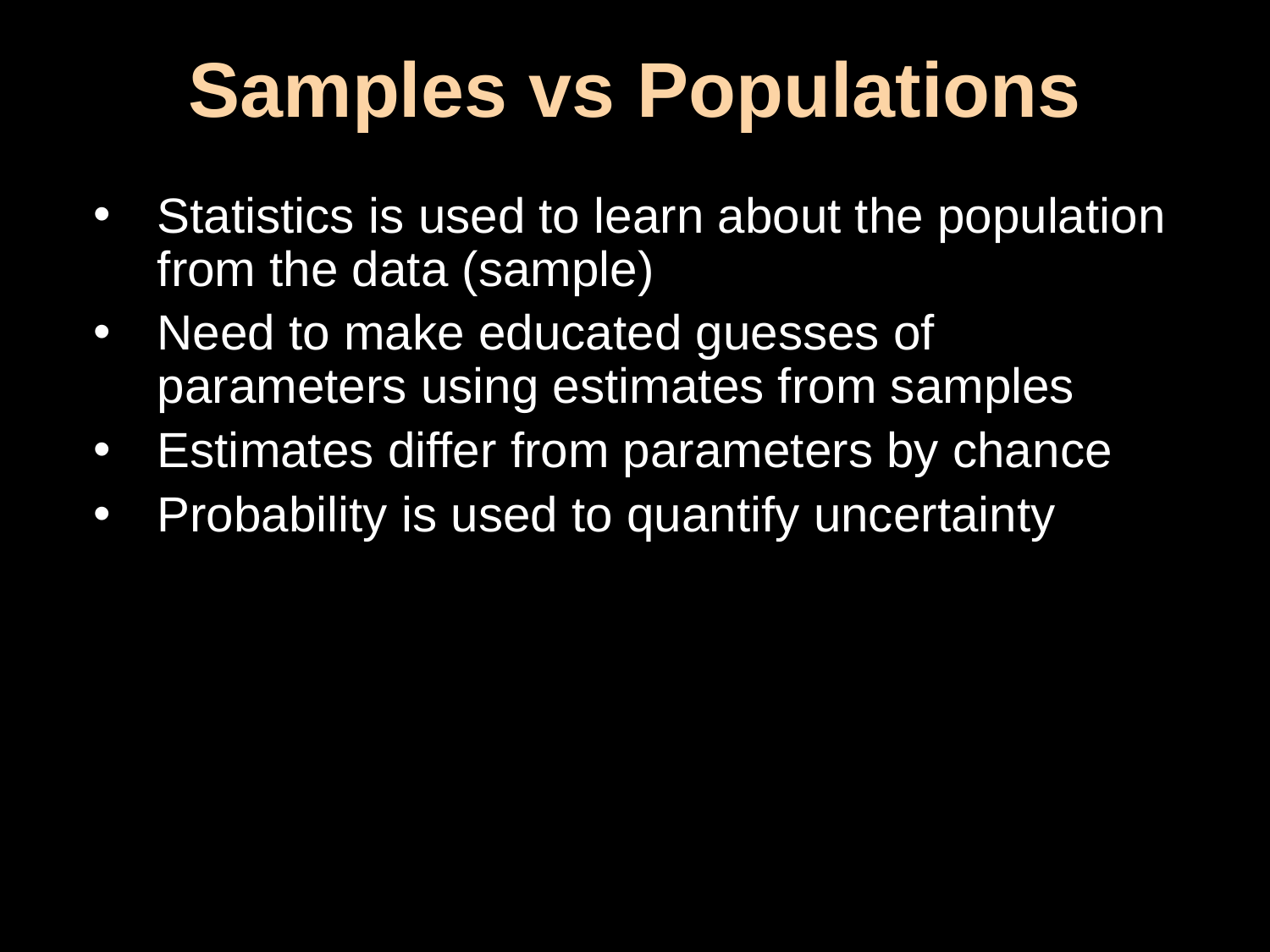

# Samples vs Populations
Statistics is used to learn about the population from the data (sample)
Need to make educated guesses of parameters using estimates from samples
Estimates differ from parameters by chance
Probability is used to quantify uncertainty